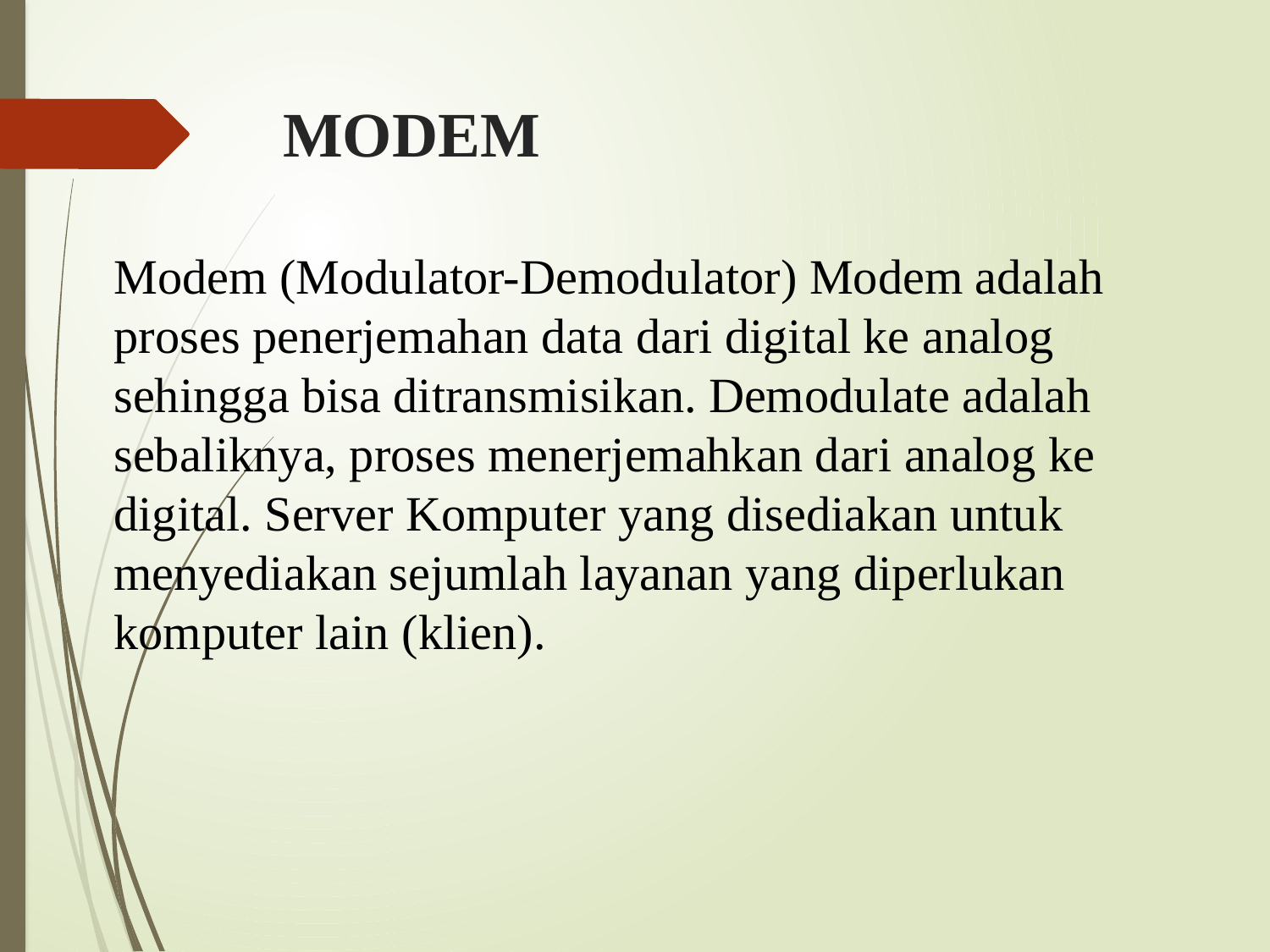

# MODEM
Modem (Modulator-Demodulator) Modem adalah proses penerjemahan data dari digital ke analog sehingga bisa ditransmisikan. Demodulate adalah sebaliknya, proses menerjemahkan dari analog ke digital. Server Komputer yang disediakan untuk menyediakan sejumlah layanan yang diperlukan komputer lain (klien).